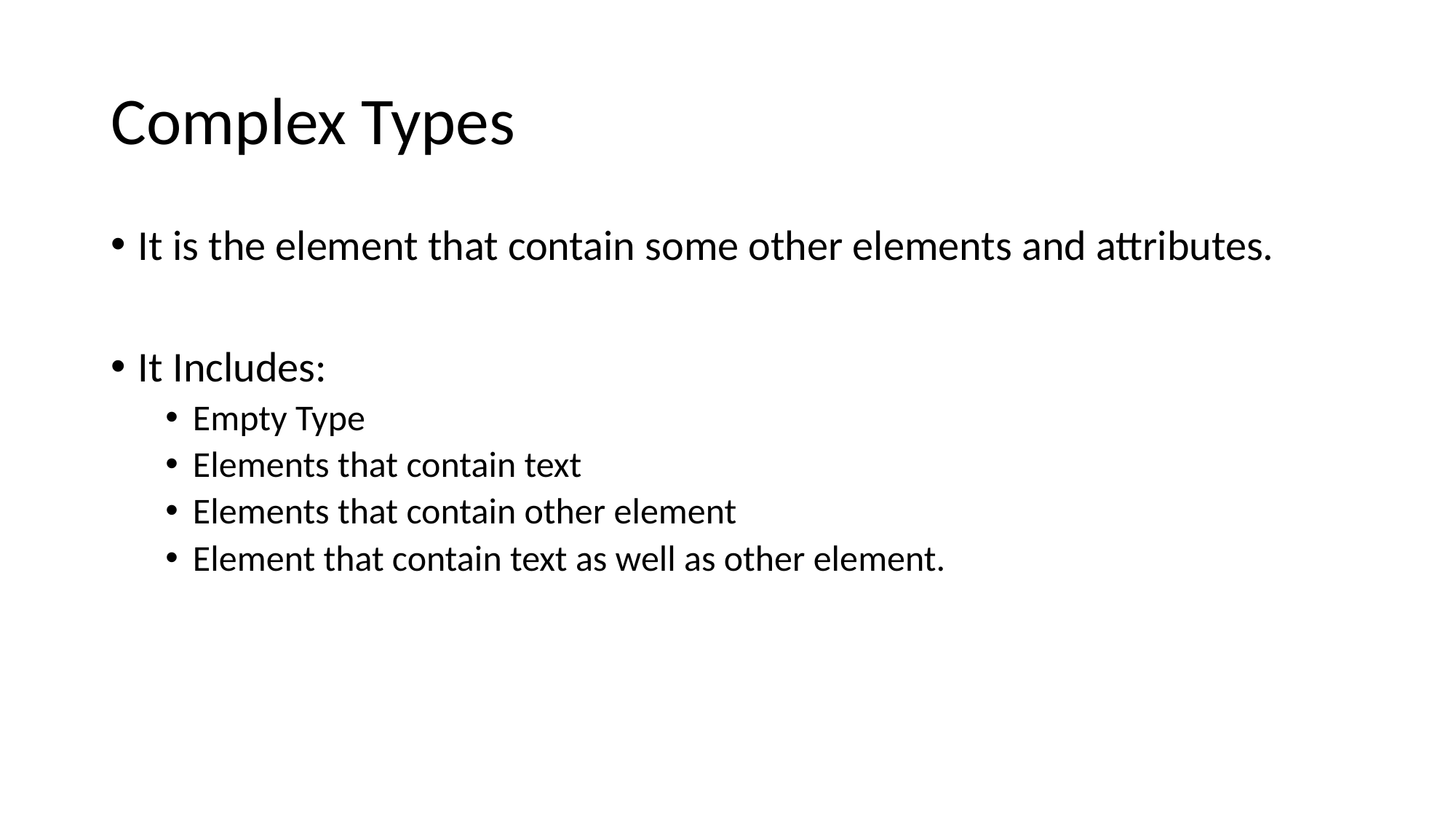

# Complex Types
It is the element that contain some other elements and attributes.

It Includes:
Empty Type
Elements that contain text
Elements that contain other element
Element that contain text as well as other element.